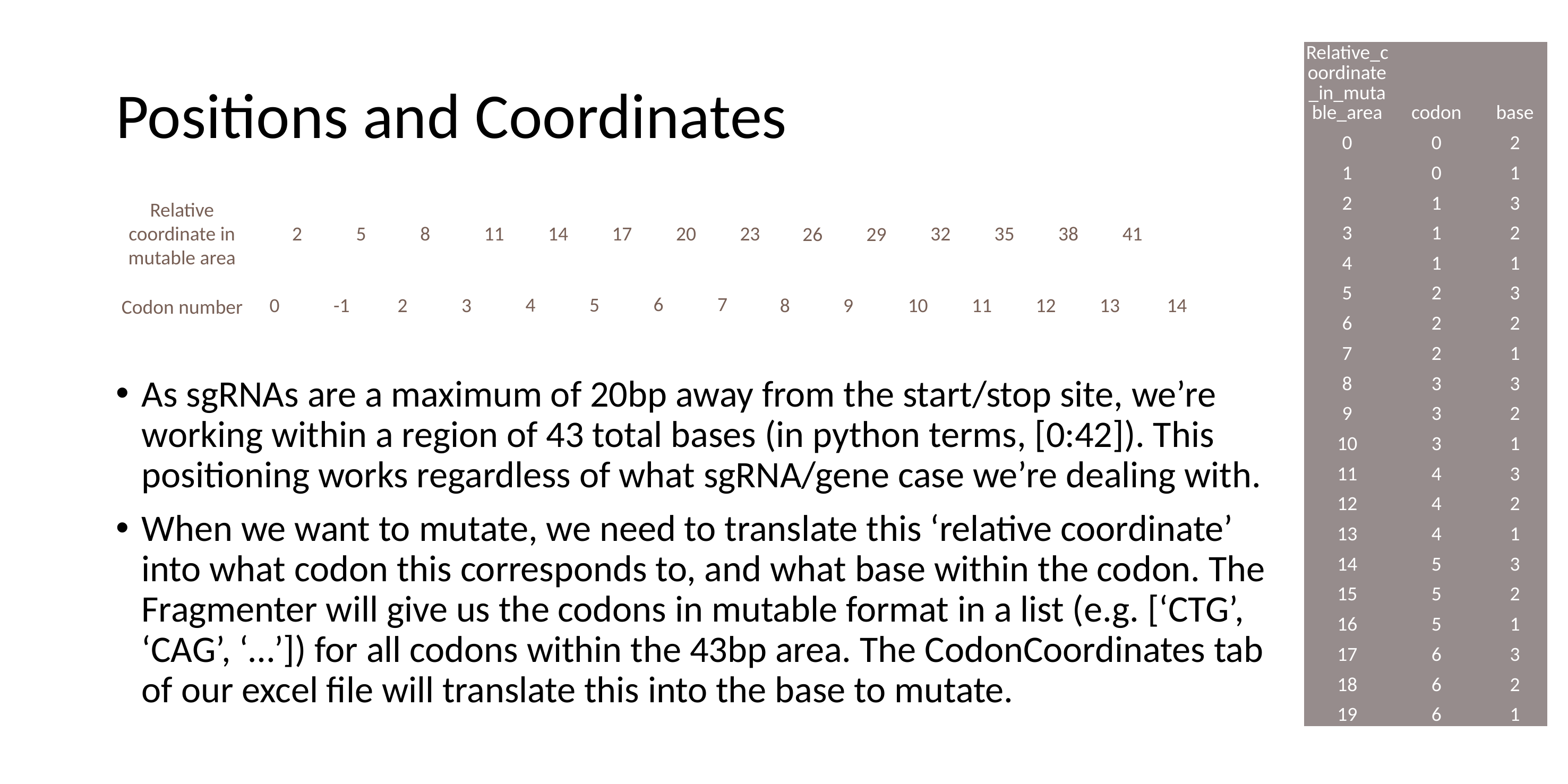

# Positions and Coordinates
| Relative\_coordinate\_in\_mutable\_area | codon | base |
| --- | --- | --- |
| 0 | 0 | 2 |
| 1 | 0 | 1 |
| 2 | 1 | 3 |
| 3 | 1 | 2 |
| 4 | 1 | 1 |
| 5 | 2 | 3 |
| 6 | 2 | 2 |
| 7 | 2 | 1 |
| 8 | 3 | 3 |
| 9 | 3 | 2 |
| 10 | 3 | 1 |
| 11 | 4 | 3 |
| 12 | 4 | 2 |
| 13 | 4 | 1 |
| 14 | 5 | 3 |
| 15 | 5 | 2 |
| 16 | 5 | 1 |
| 17 | 6 | 3 |
| 18 | 6 | 2 |
| 19 | 6 | 1 |
Relative coordinate in mutable area
32
35
2
5
8
11
14
17
20
23
38
41
26
29
6
7
4
5
14
0
-1
2
3
9
10
11
12
13
8
Codon number
As sgRNAs are a maximum of 20bp away from the start/stop site, we’re working within a region of 43 total bases (in python terms, [0:42]). This positioning works regardless of what sgRNA/gene case we’re dealing with.
When we want to mutate, we need to translate this ‘relative coordinate’ into what codon this corresponds to, and what base within the codon. The Fragmenter will give us the codons in mutable format in a list (e.g. [‘CTG’, ‘CAG’, ‘…’]) for all codons within the 43bp area. The CodonCoordinates tab of our excel file will translate this into the base to mutate.